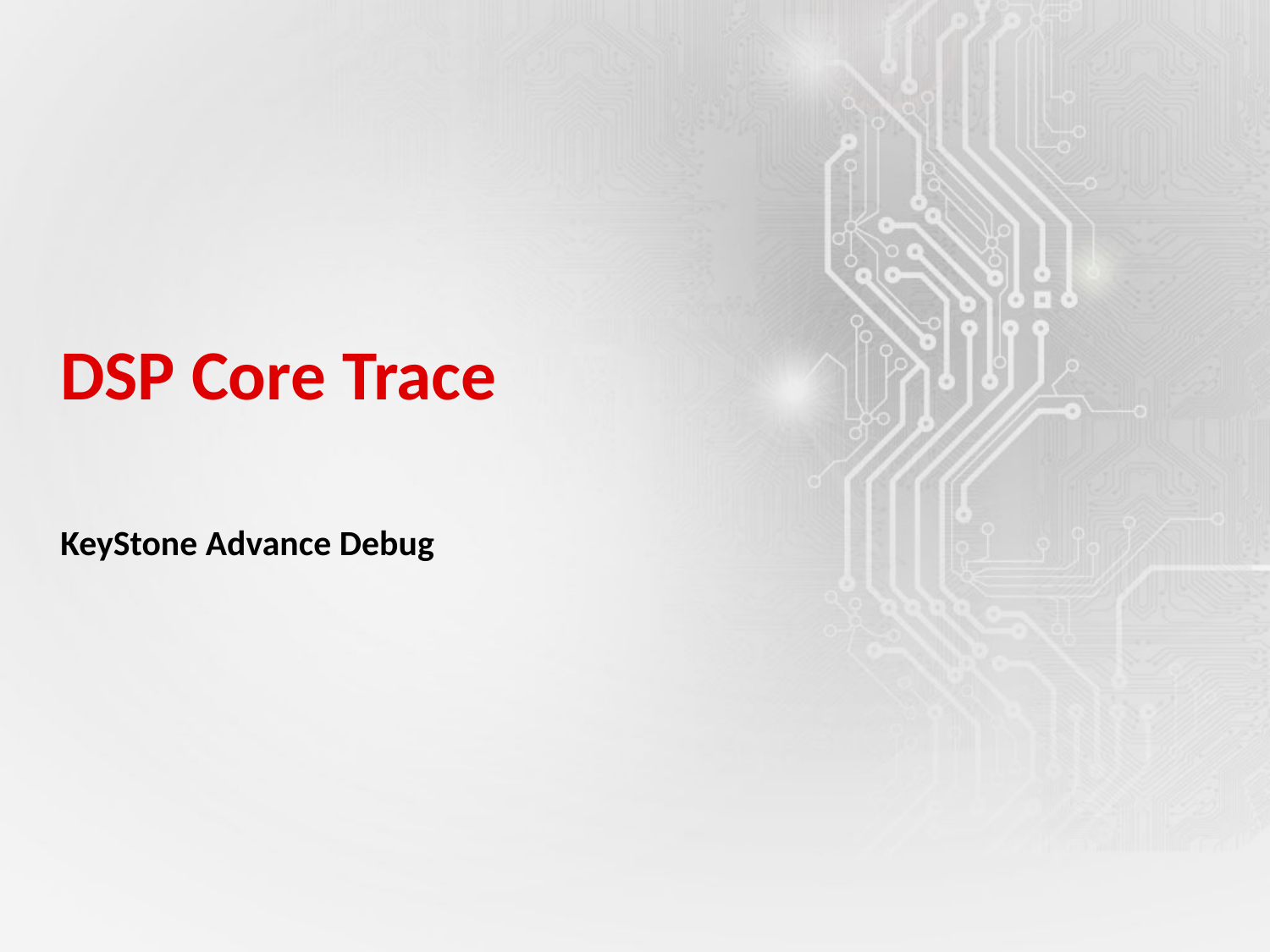

# DSP Core Trace
KeyStone Advance Debug